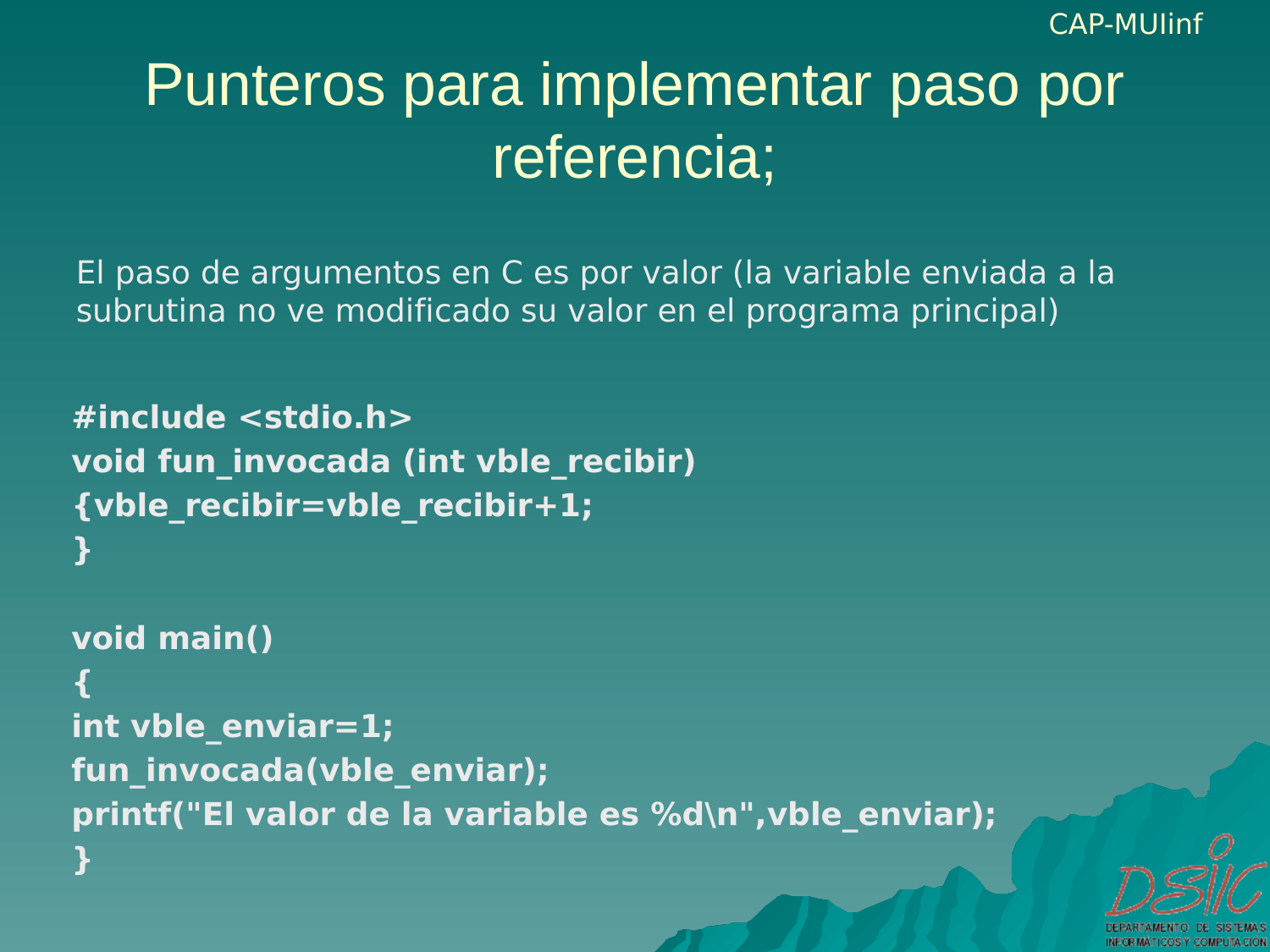

# Punteros para implementar paso por referencia;
El paso de argumentos en C es por valor (la variable enviada a la subrutina no ve modificado su valor en el programa principal)

#include <stdio.h>
void fun_invocada (int vble_recibir)
{vble_recibir=vble_recibir+1;
}

void main()
{
int vble_enviar=1;
fun_invocada(vble_enviar);
printf("El valor de la variable es %d\n",vble_enviar);
}